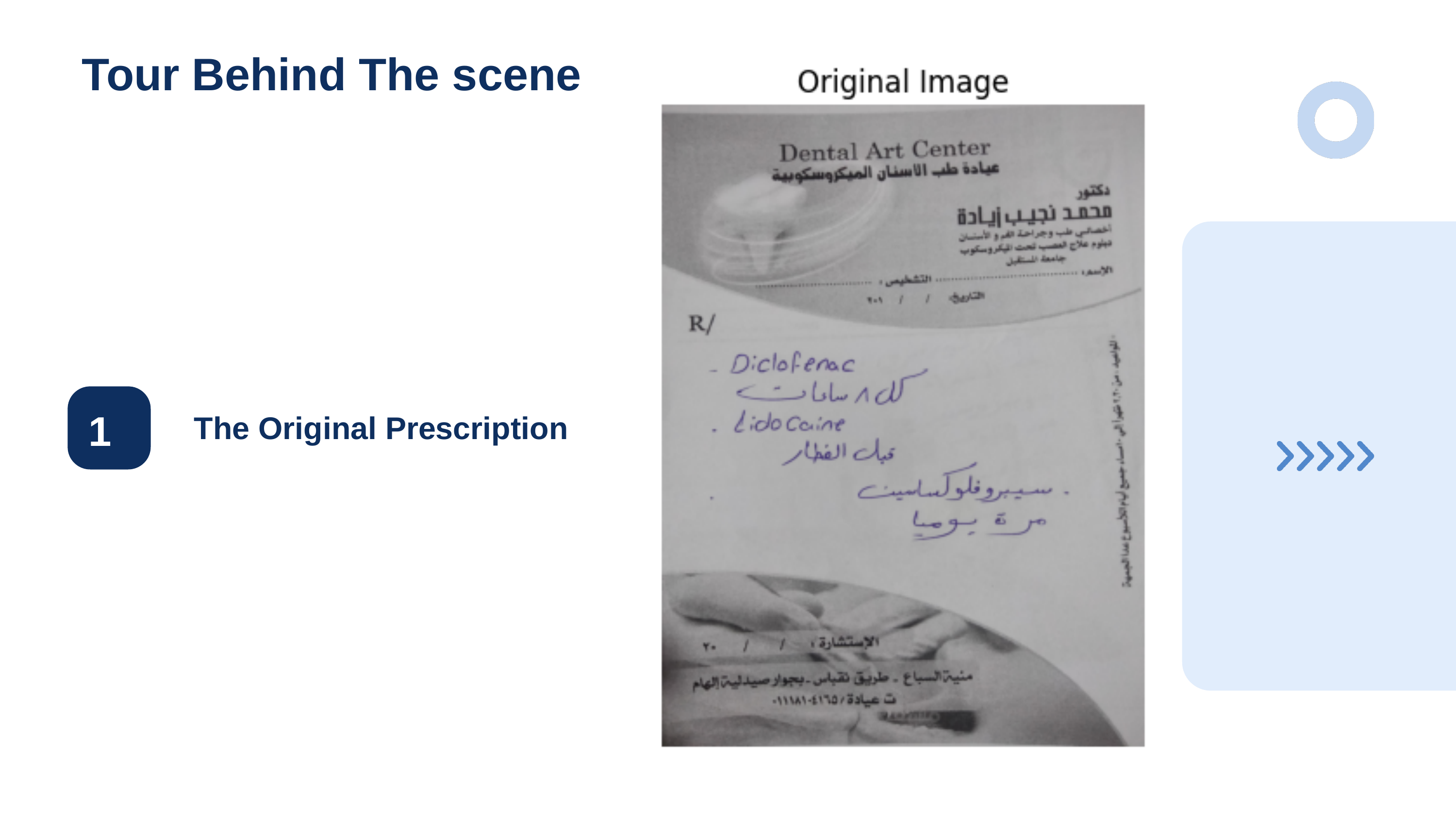

Tour Behind The scene

1

The Original Prescription